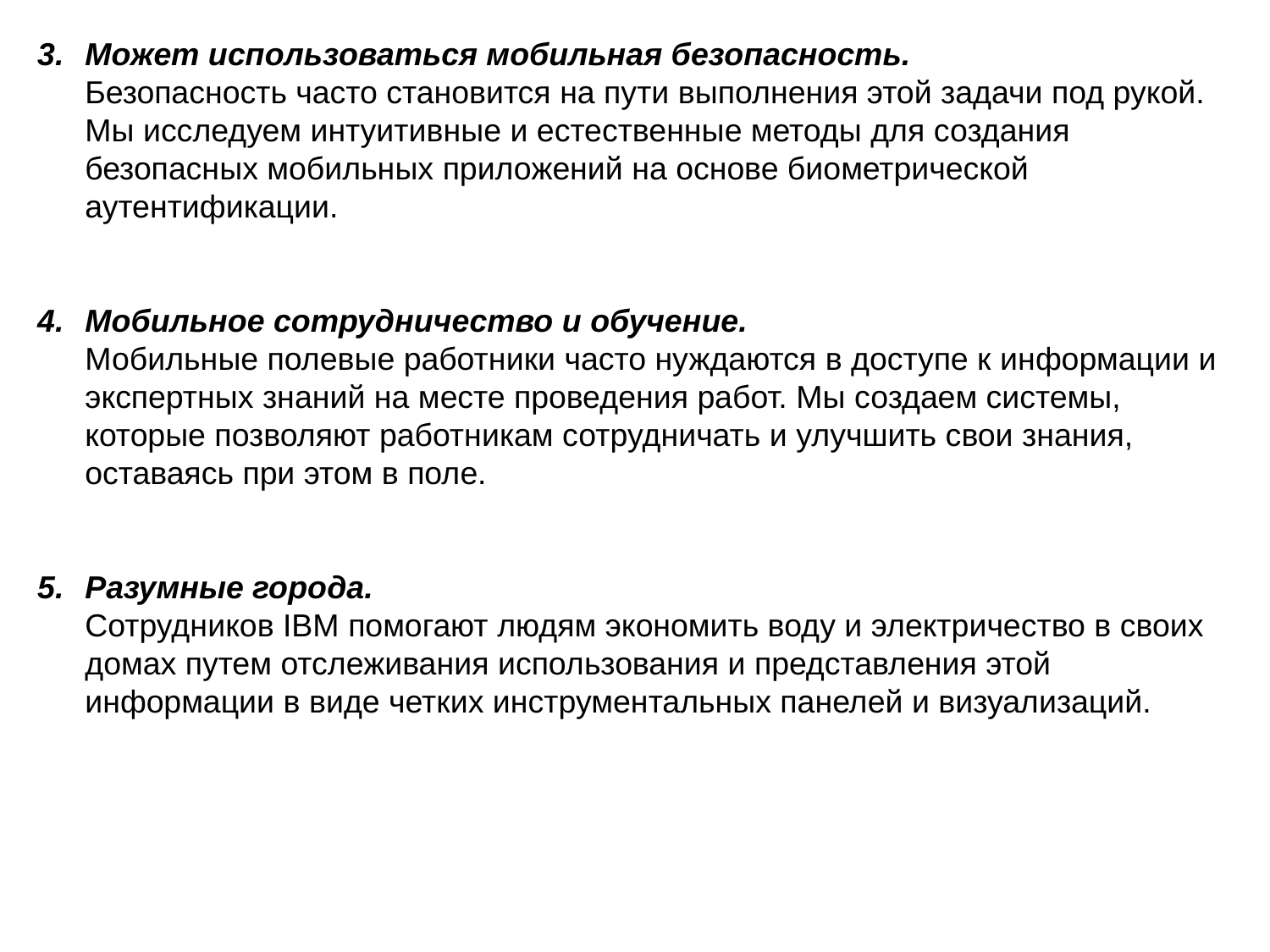

Может использоваться мобильная безопасность.
Безопасность часто становится на пути выполнения этой задачи под рукой. Мы исследуем интуитивные и естественные методы для создания безопасных мобильных приложений на основе биометрической аутентификации.

Мобильное сотрудничество и обучение.
Мобильные полевые работники часто нуждаются в доступе к информации и экспертных знаний на месте проведения работ. Мы создаем системы, которые позволяют работникам сотрудничать и улучшить свои знания, оставаясь при этом в поле.

Разумные города.
Сотрудников IBM помогают людям экономить воду и электричество в своих домах путем отслеживания использования и представления этой информации в виде четких инструментальных панелей и визуализаций.